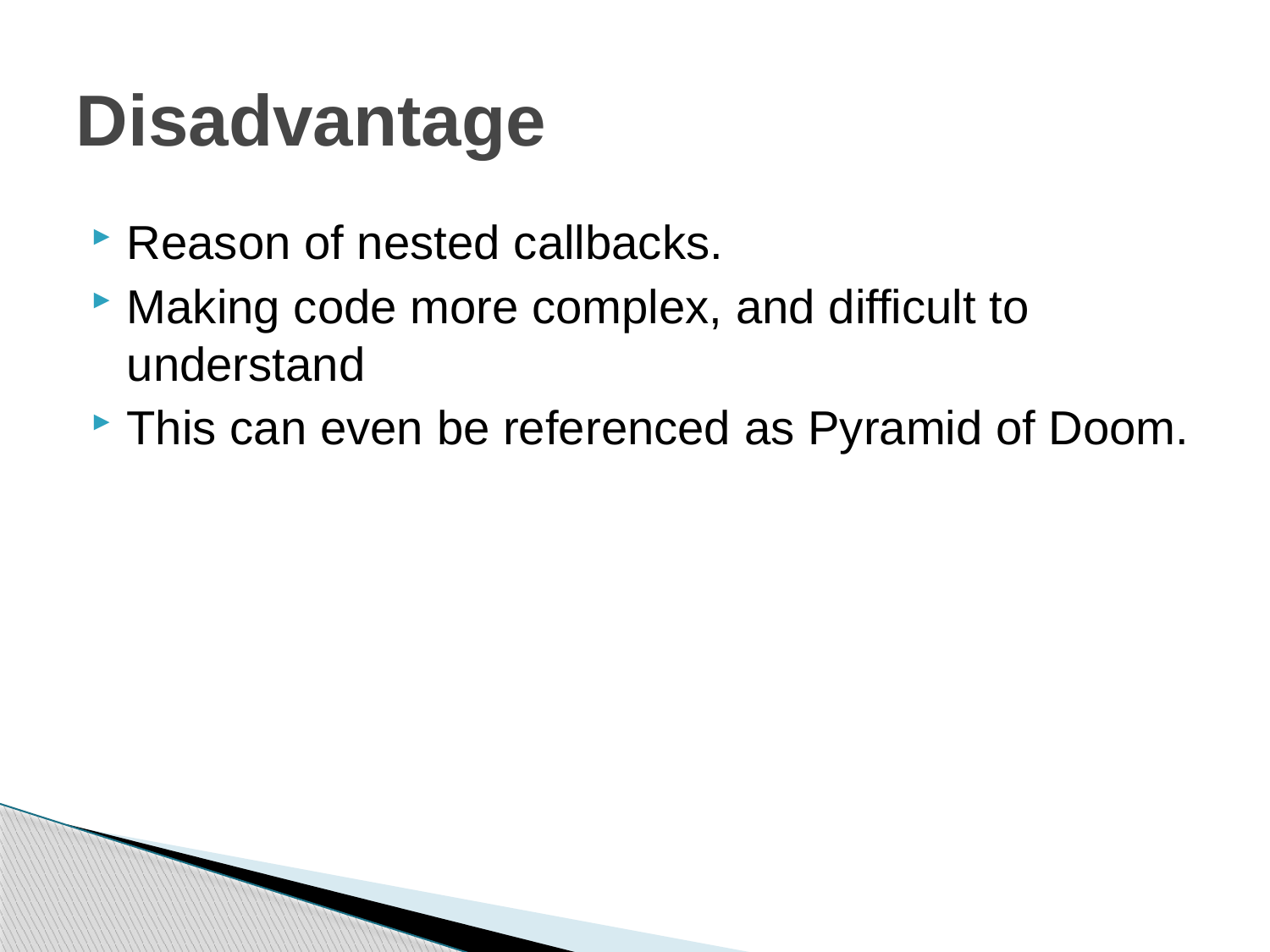

# Disadvantage
Reason of nested callbacks.
Making code more complex, and difficult to understand
This can even be referenced as Pyramid of Doom.